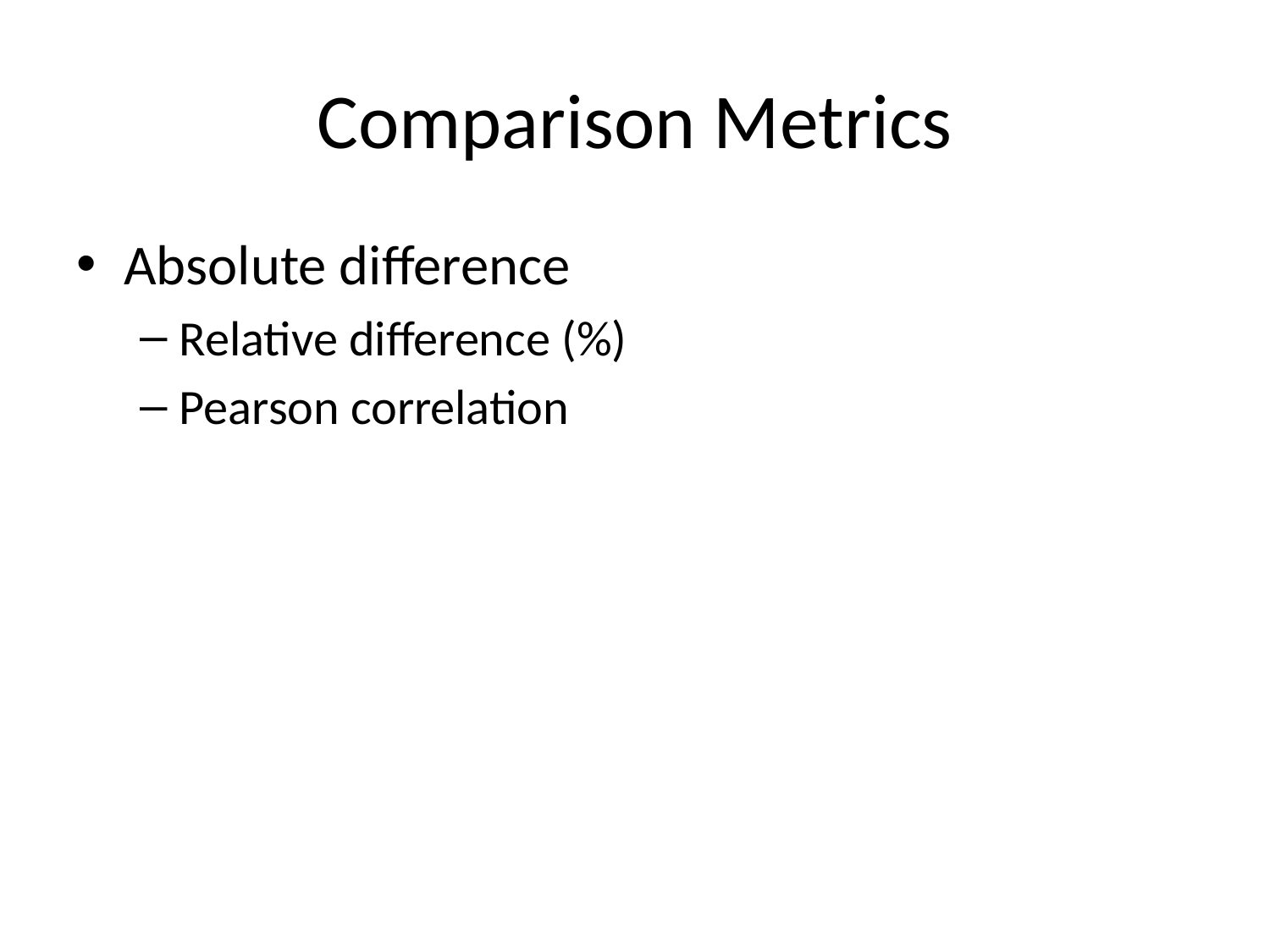

# Comparison Metrics
Absolute difference
Relative difference (%)
Pearson correlation